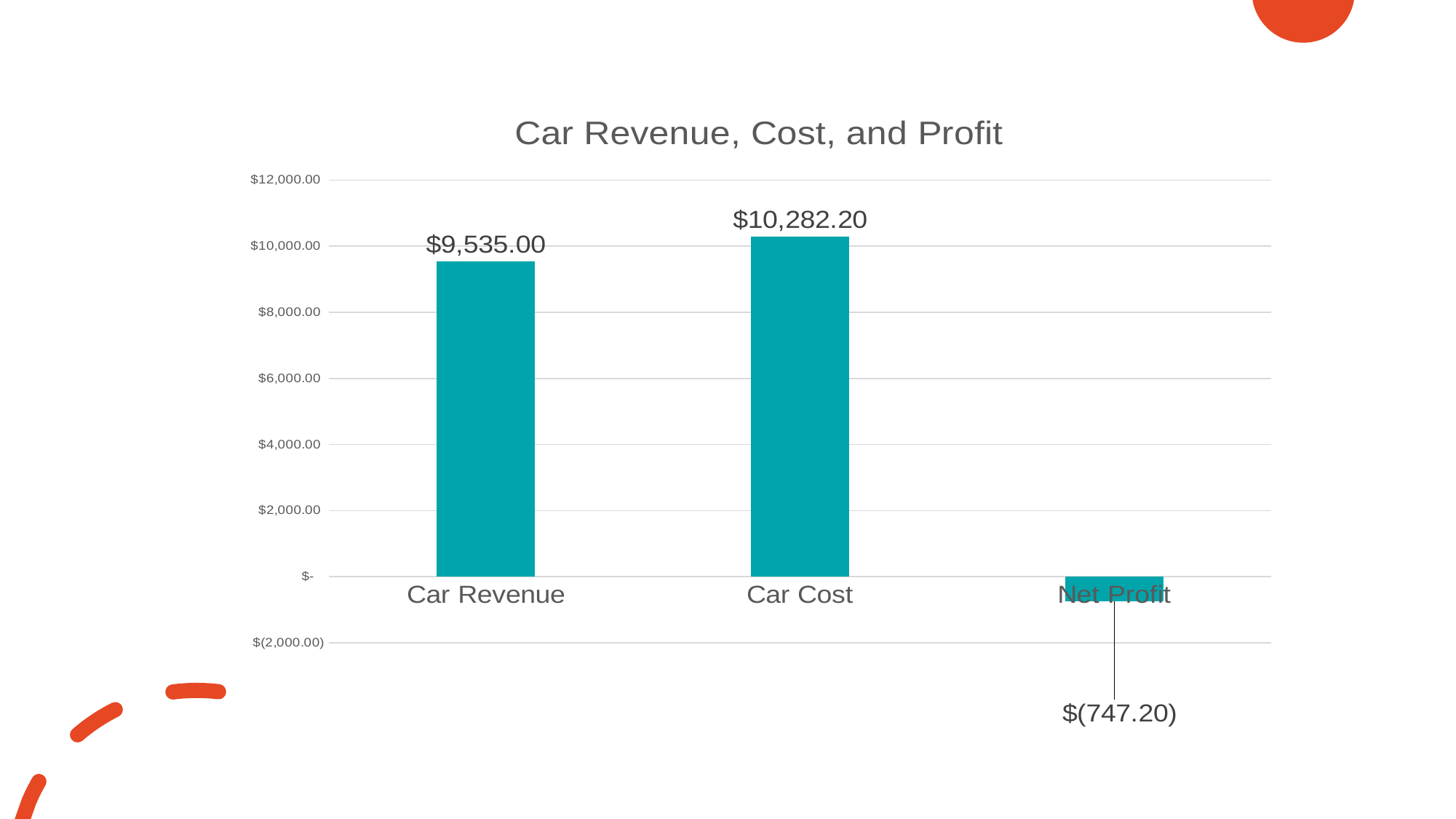

### Chart: Car Revenue, Cost, and Profit

| Category |  |
|---|---|
| Car Revenue | 9535.0 |
| Car Cost | 10282.2 |
| Net Profit | -747.2000000000007 |